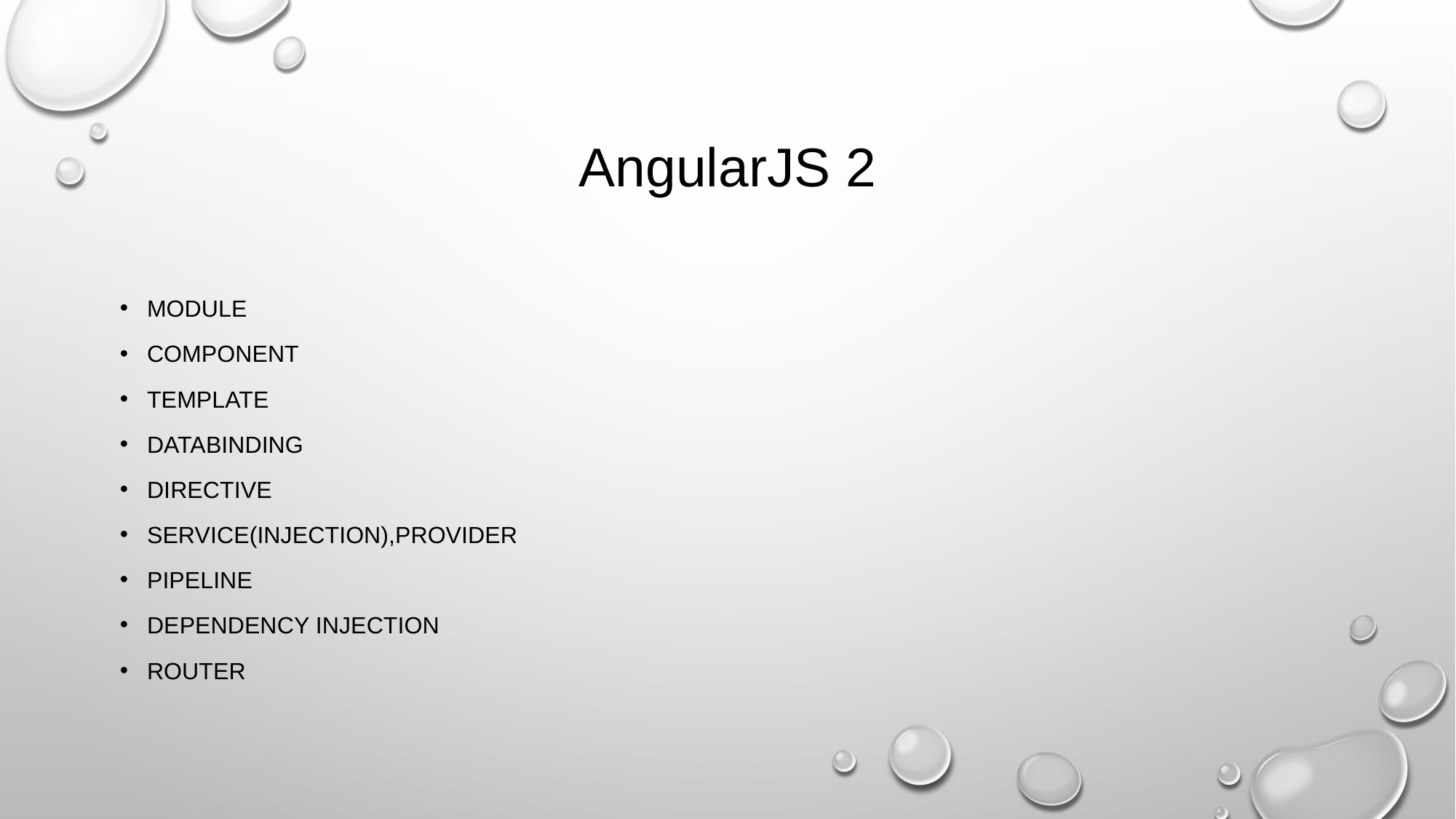

# AngularJS 2
Module
Component
Template
Databinding
Directive
Service(Injection),provider
PipeLine
Dependency Injection
Router